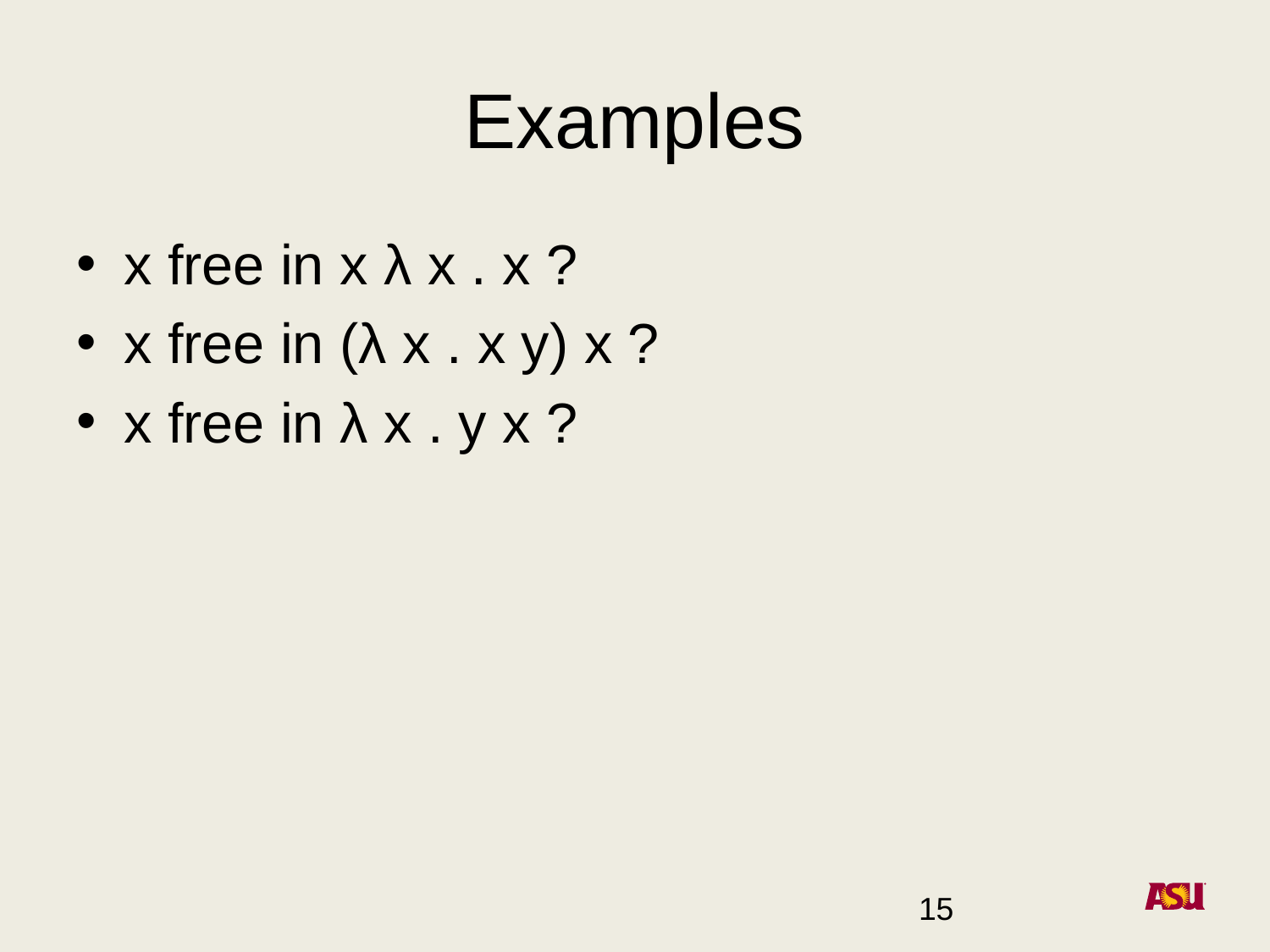

# Examples
x free in x λ x . x ?
x free in (λ x . x y) x ?
x free in λ x . y x ?
15